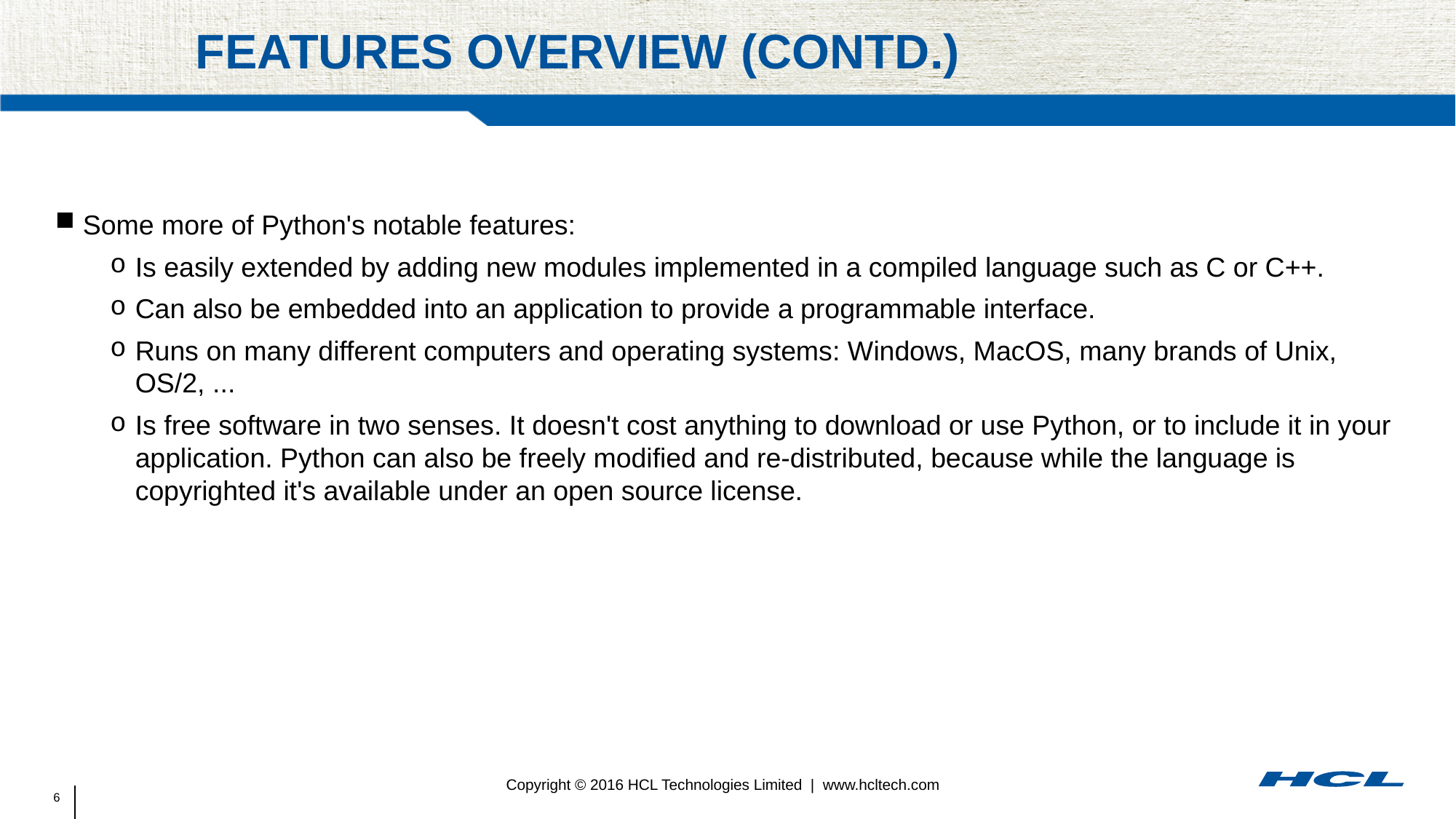

# Features Overview (Contd.)
Some more of Python's notable features:
Is easily extended by adding new modules implemented in a compiled language such as C or C++.
Can also be embedded into an application to provide a programmable interface.
Runs on many different computers and operating systems: Windows, MacOS, many brands of Unix, OS/2, ...
Is free software in two senses. It doesn't cost anything to download or use Python, or to include it in your application. Python can also be freely modified and re-distributed, because while the language is copyrighted it's available under an open source license.